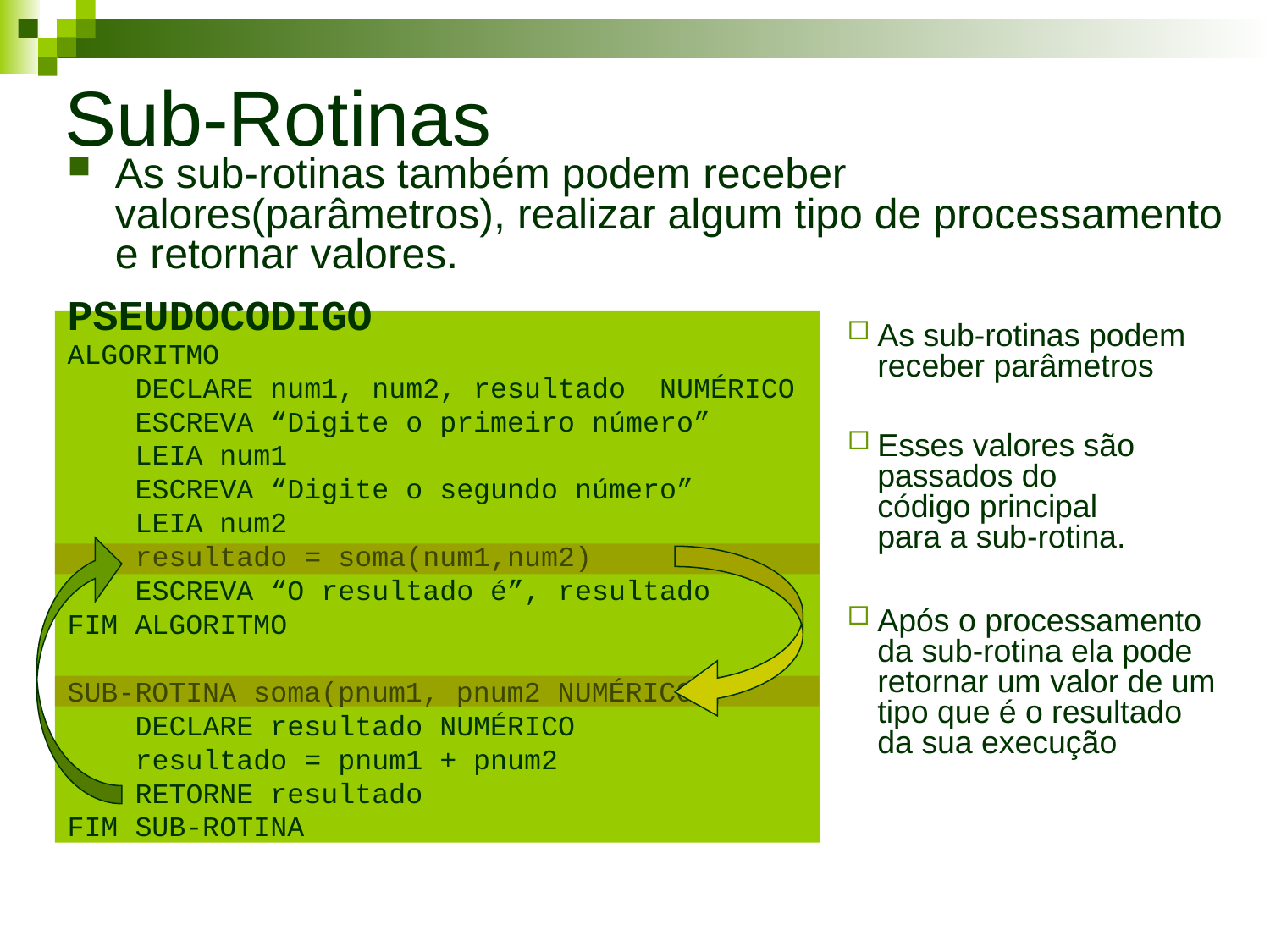

Sub-Rotinas
As sub-rotinas também podem receber valores(parâmetros), realizar algum tipo de processamento e retornar valores.
PSEUDOCODIGO
ALGORITMO
    DECLARE num1, num2, resultado  NUMÉRICO
    ESCREVA “Digite o primeiro número”
    LEIA num1
    ESCREVA “Digite o segundo número”
    LEIA num2
    resultado = soma(num1,num2)
    ESCREVA “O resultado é”, resultado
FIM ALGORITMO

SUB-ROTINA soma(pnum1, pnum2 NUMÉRICO)
    DECLARE resultado NUMÉRICO
    resultado = pnum1 + pnum2
    RETORNE resultado
FIM SUB-ROTINA
As sub-rotinas podem receber parâmetros
Esses valores são passados do código principal para a sub-rotina.

Após o processamento da sub-rotina ela pode retornar um valor de um tipo que é o resultado da sua execução